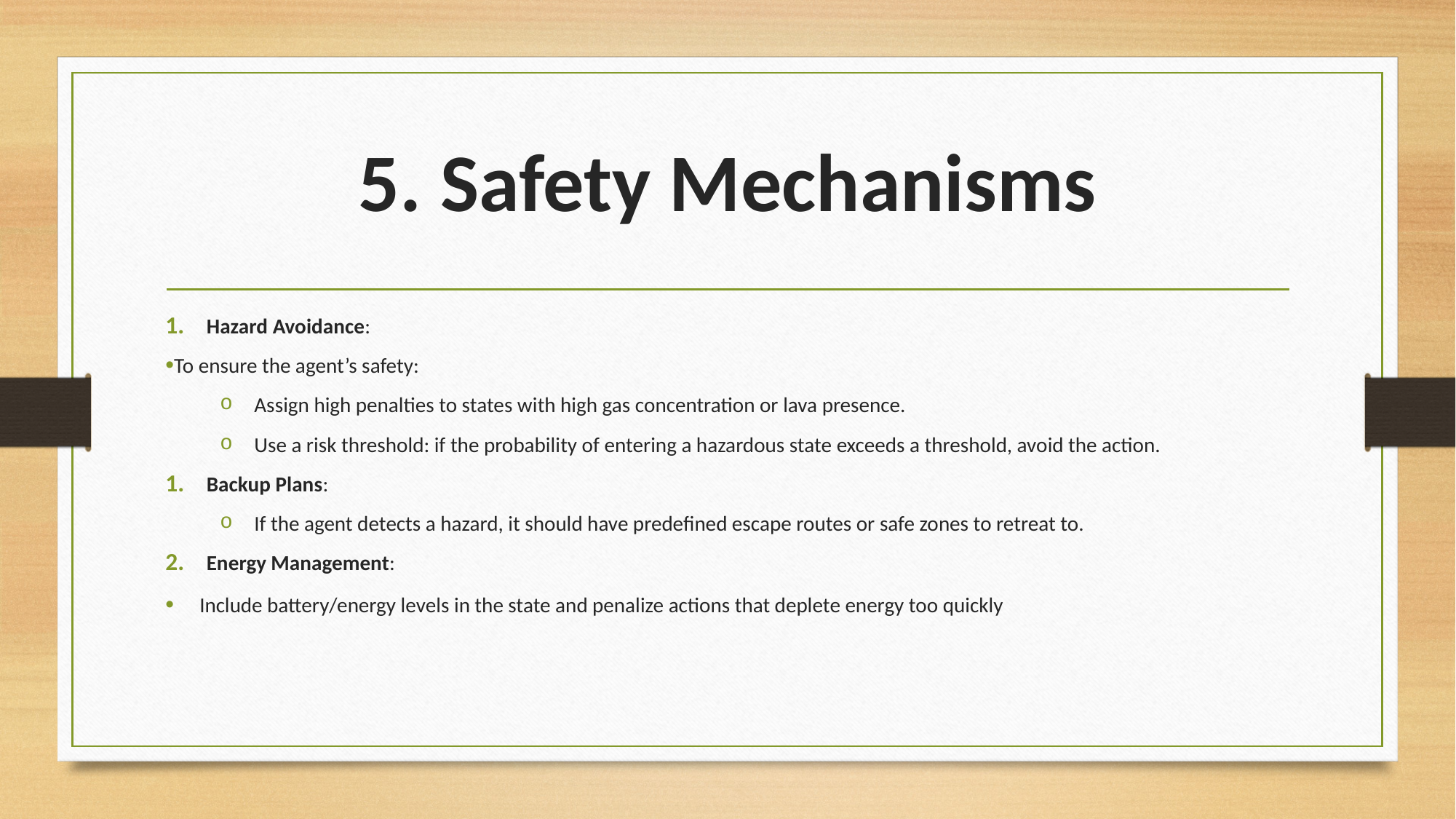

# 5. Safety Mechanisms
Hazard Avoidance:
To ensure the agent’s safety:
Assign high penalties to states with high gas concentration or lava presence.
Use a risk threshold: if the probability of entering a hazardous state exceeds a threshold, avoid the action.
Backup Plans:
If the agent detects a hazard, it should have predefined escape routes or safe zones to retreat to.
Energy Management:
Include battery/energy levels in the state and penalize actions that deplete energy too quickly